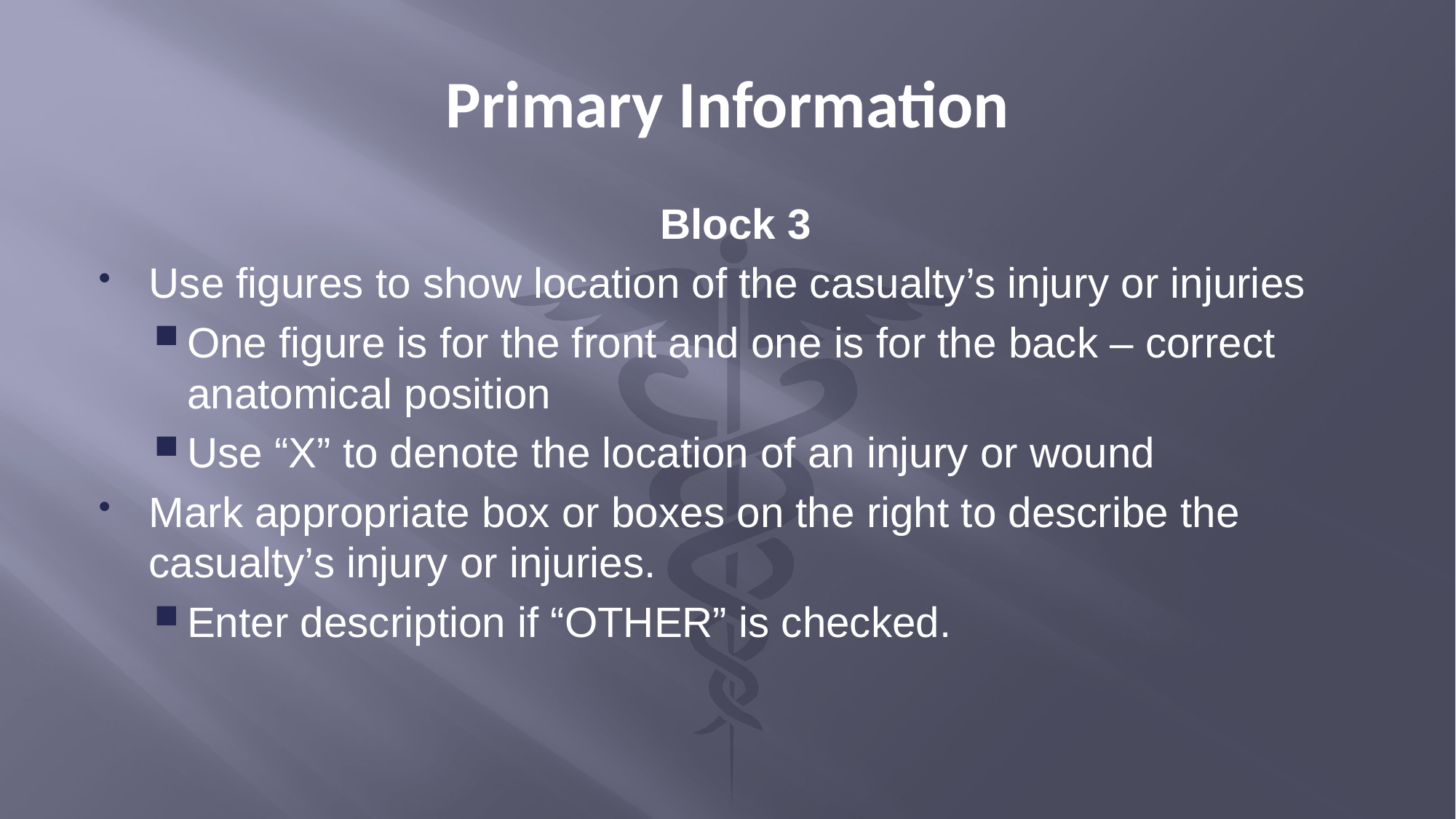

# Primary Information
Block 3
Use figures to show location of the casualty’s injury or injuries
One figure is for the front and one is for the back – correct anatomical position
Use “X” to denote the location of an injury or wound
Mark appropriate box or boxes on the right to describe the casualty’s injury or injuries.
Enter description if “OTHER” is checked.